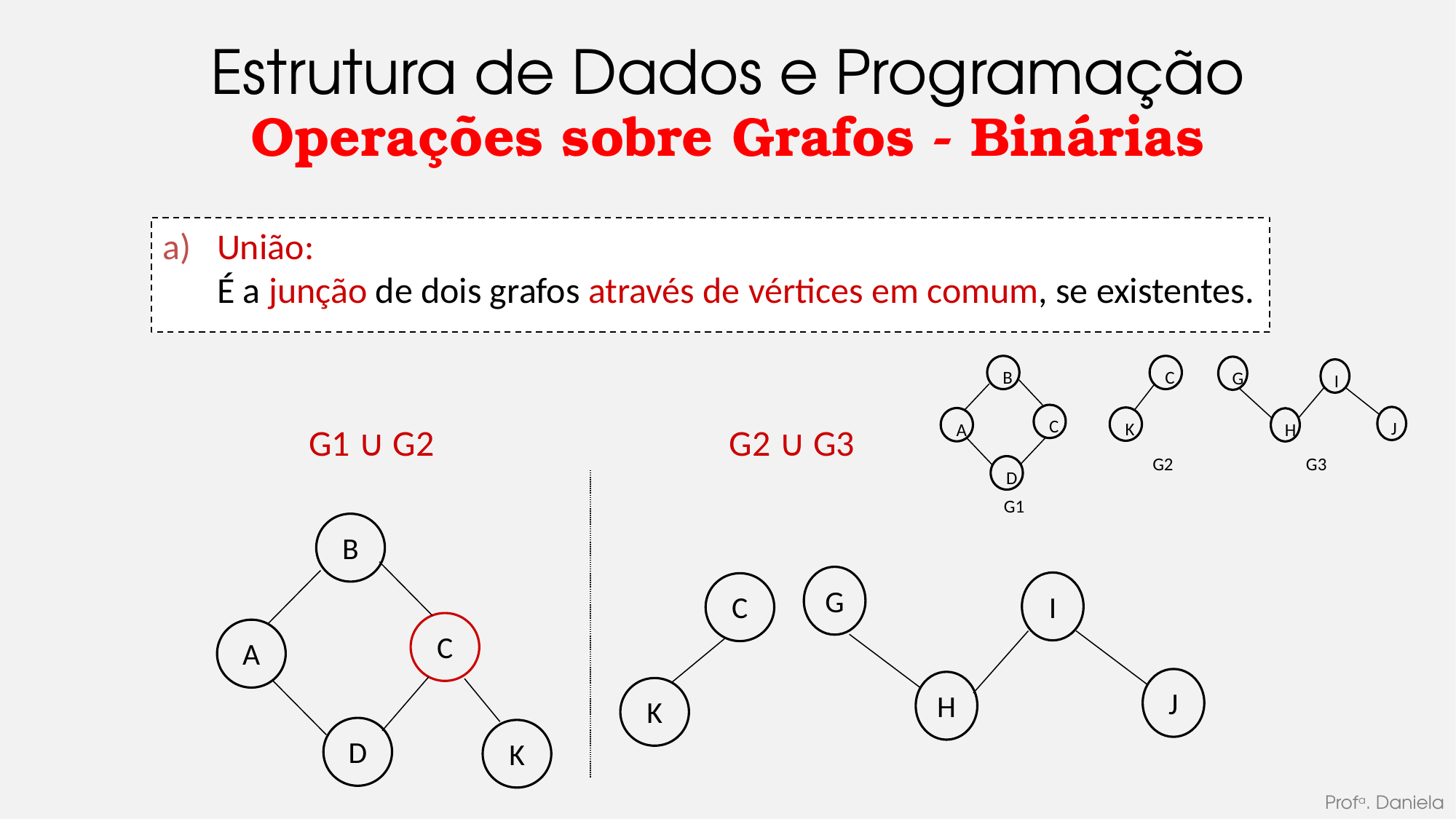

Estrutura de Dados e Programação

Operações sobre Grafos - Binárias

União:
É a junção de dois grafos através de vértices em comum, se existentes.

            G1 ∪ G2                                    G2 ∪ G3

B
C
G
I

C
J
K
A
H

G3
G2
D
G1
B

G

I
C
C
A

J
H

K

D
K
Profa. Daniela